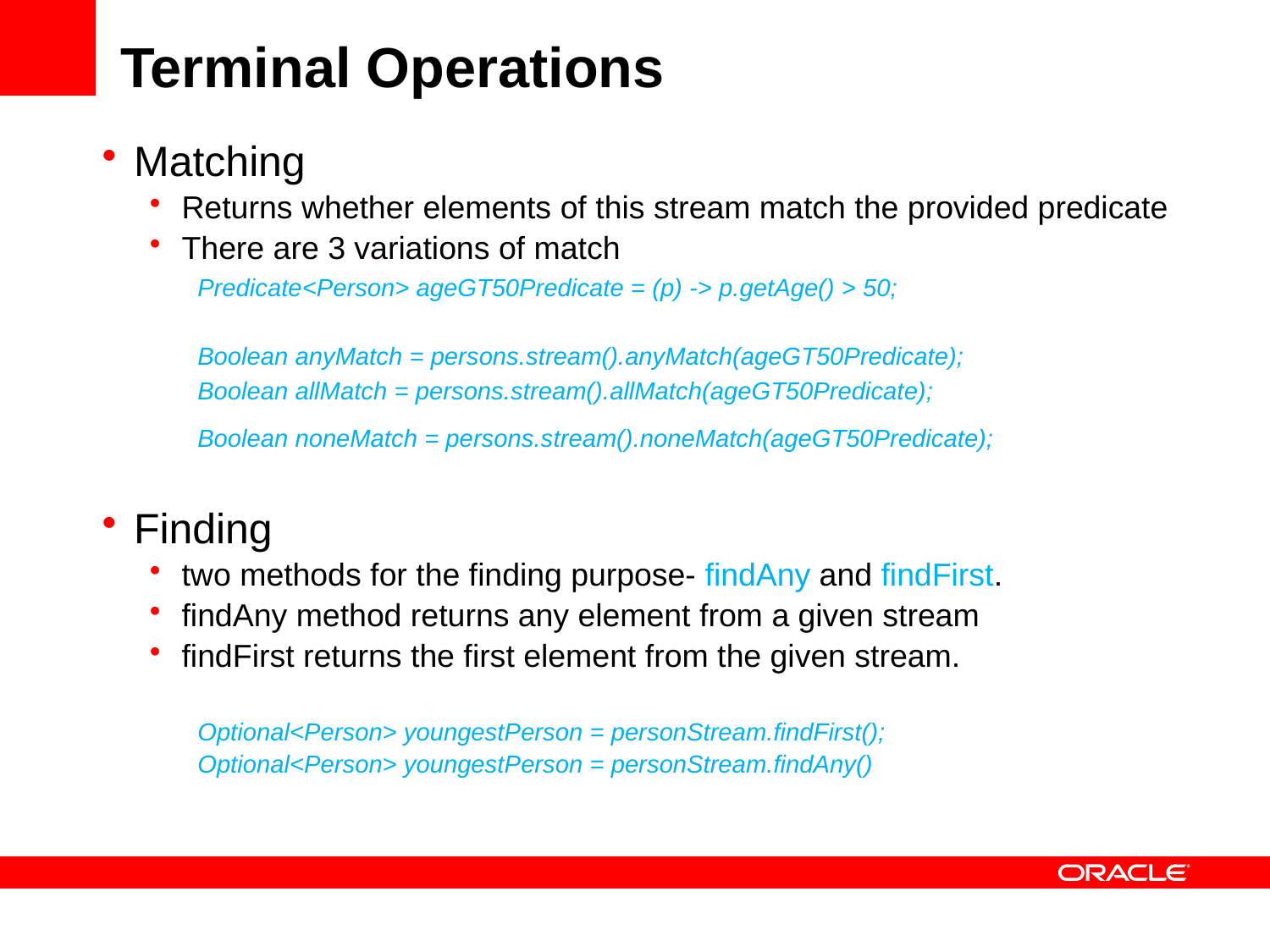

# Terminal Operations
Matching
Returns whether elements of this stream match the provided predicate
There are 3 variations of match
Predicate<Person> ageGT50Predicate = (p) -> p.getAge() > 50;

Boolean anyMatch = persons.stream().anyMatch(ageGT50Predicate);
Boolean allMatch = persons.stream().allMatch(ageGT50Predicate);
Boolean noneMatch = persons.stream().noneMatch(ageGT50Predicate);

Finding
two methods for the finding purpose- findAny and findFirst.
findAny method returns any element from a given stream
findFirst returns the first element from the given stream.

Optional<Person> youngestPerson = personStream.findFirst();
Optional<Person> youngestPerson = personStream.findAny()